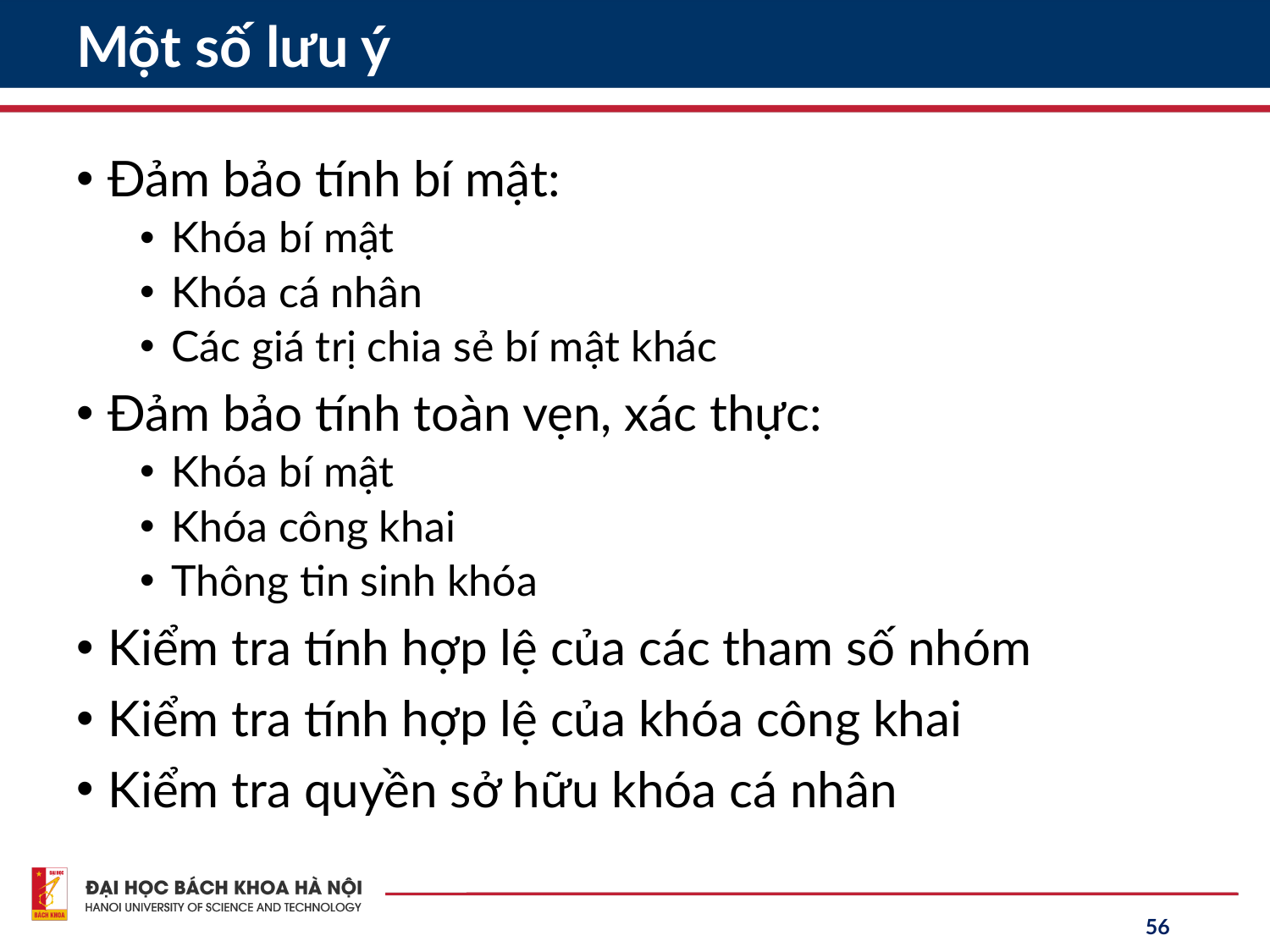

# Một số lưu ý
Đảm bảo tính bí mật:
Khóa bí mật
Khóa cá nhân
Các giá trị chia sẻ bí mật khác
Đảm bảo tính toàn vẹn, xác thực:
Khóa bí mật
Khóa công khai
Thông tin sinh khóa
Kiểm tra tính hợp lệ của các tham số nhóm
Kiểm tra tính hợp lệ của khóa công khai
Kiểm tra quyền sở hữu khóa cá nhân

56